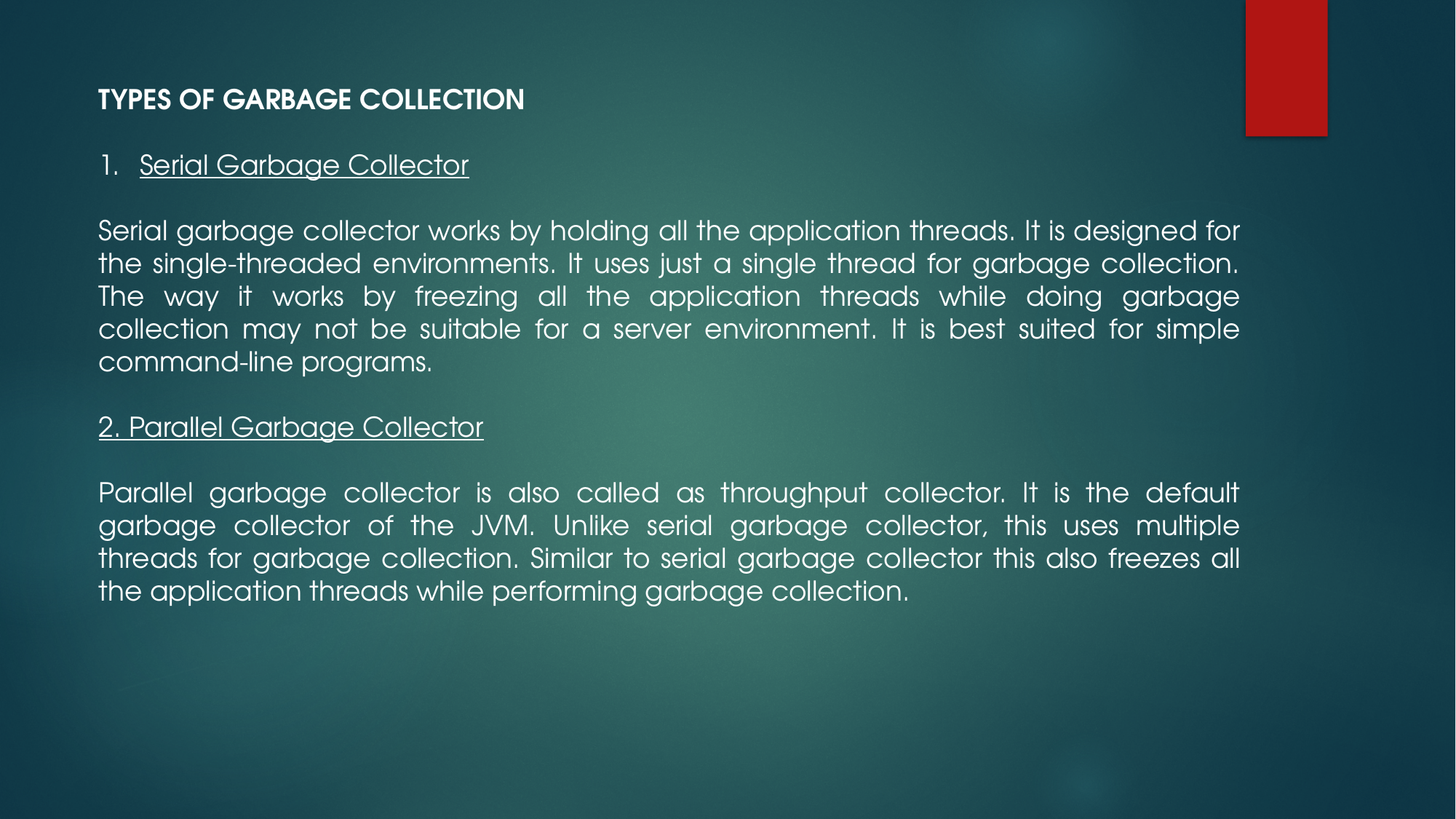

TYPES OF GARBAGE COLLECTION

Serial Garbage Collector

Serial garbage collector works by holding all the application threads. It is designed for the single-threaded environments. It uses just a single thread for garbage collection. The way it works by freezing all the application threads while doing garbage collection may not be suitable for a server environment. It is best suited for simple command-line programs.

2. Parallel Garbage Collector

Parallel garbage collector is also called as throughput collector. It is the default garbage collector of the JVM. Unlike serial garbage collector, this uses multiple threads for garbage collection. Similar to serial garbage collector this also freezes all the application threads while performing garbage collection.